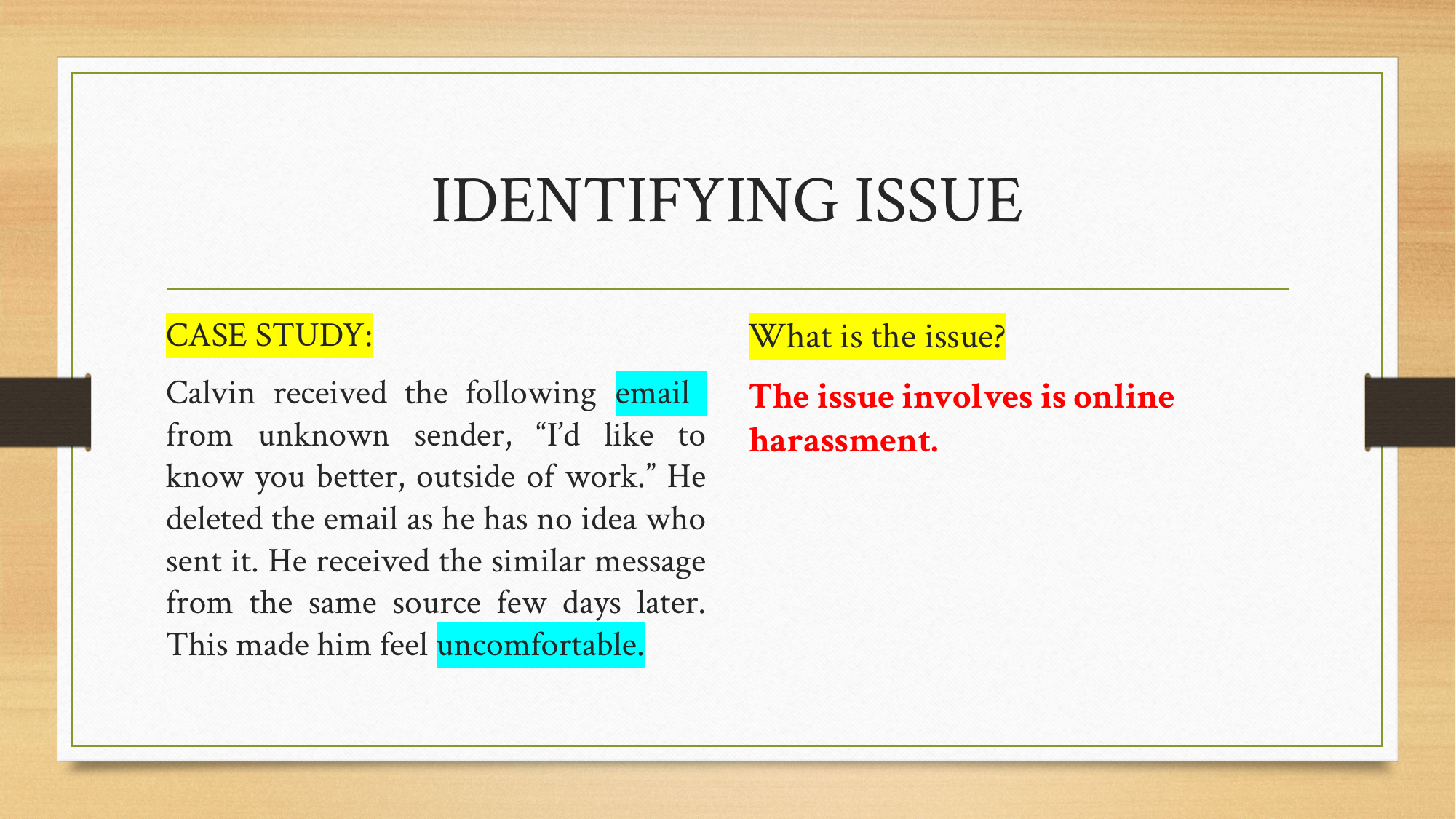

# IDENTIFYING ISSUE
CASE STUDY:
Calvin received the following email  from unknown sender, “I’d like to know you better, outside of work.” He deleted the email as he has no idea who sent it. He received the similar message from the same source few days later. This made him feel uncomfortable.
What is the issue?
The issue involves is online harassment.